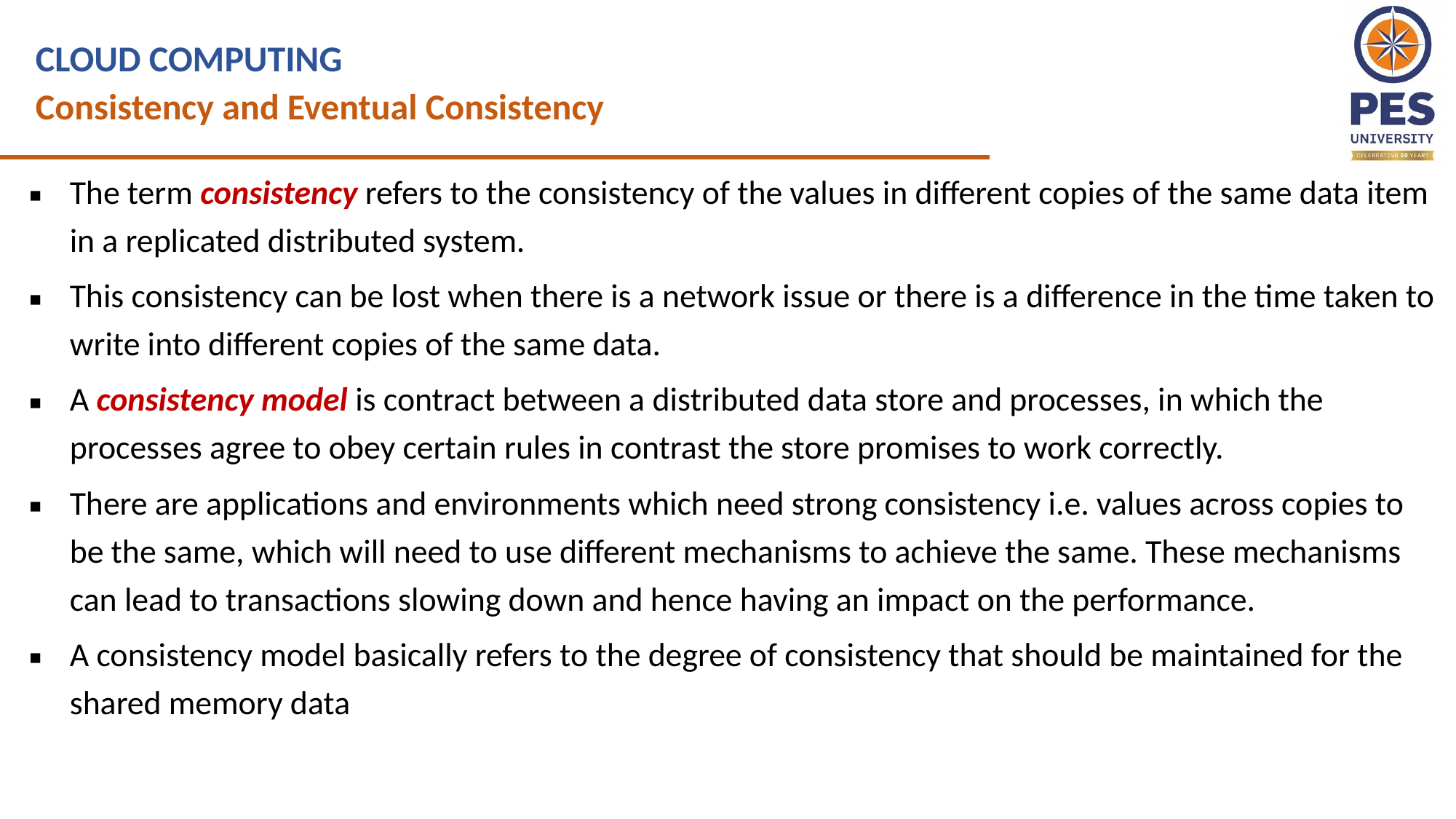

CLOUD COMPUTING
Consistency and Eventual Consistency
The term consistency refers to the consistency of the values in different copies of the same data item in a replicated distributed system.
This consistency can be lost when there is a network issue or there is a difference in the time taken to write into different copies of the same data.
A consistency model is contract between a distributed data store and processes, in which the processes agree to obey certain rules in contrast the store promises to work correctly.
There are applications and environments which need strong consistency i.e. values across copies to be the same, which will need to use different mechanisms to achieve the same. These mechanisms can lead to transactions slowing down and hence having an impact on the performance.
A consistency model basically refers to the degree of consistency that should be maintained for the shared memory data